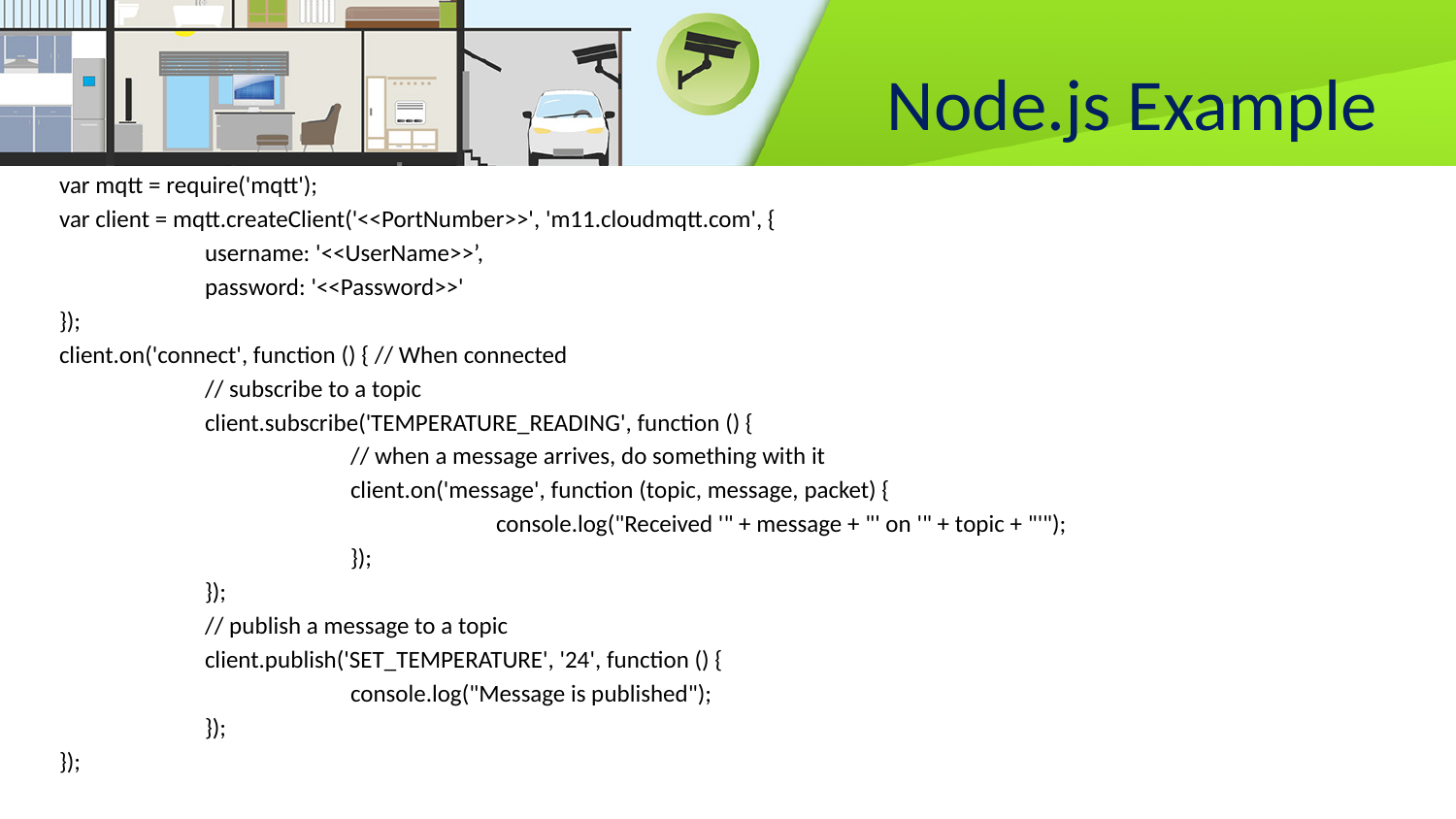

# Node.js Example
var mqtt = require('mqtt');
var client = mqtt.createClient('<<PortNumber>>', 'm11.cloudmqtt.com', {
	username: '<<UserName>>’,
	password: '<<Password>>'
});
client.on('connect', function () { // When connected
	// subscribe to a topic
	client.subscribe('TEMPERATURE_READING', function () {
		// when a message arrives, do something with it
		client.on('message', function (topic, message, packet) {
			console.log("Received '" + message + "' on '" + topic + "'");
		});
	});
	// publish a message to a topic
	client.publish('SET_TEMPERATURE', '24', function () {
		console.log("Message is published");
	});
});